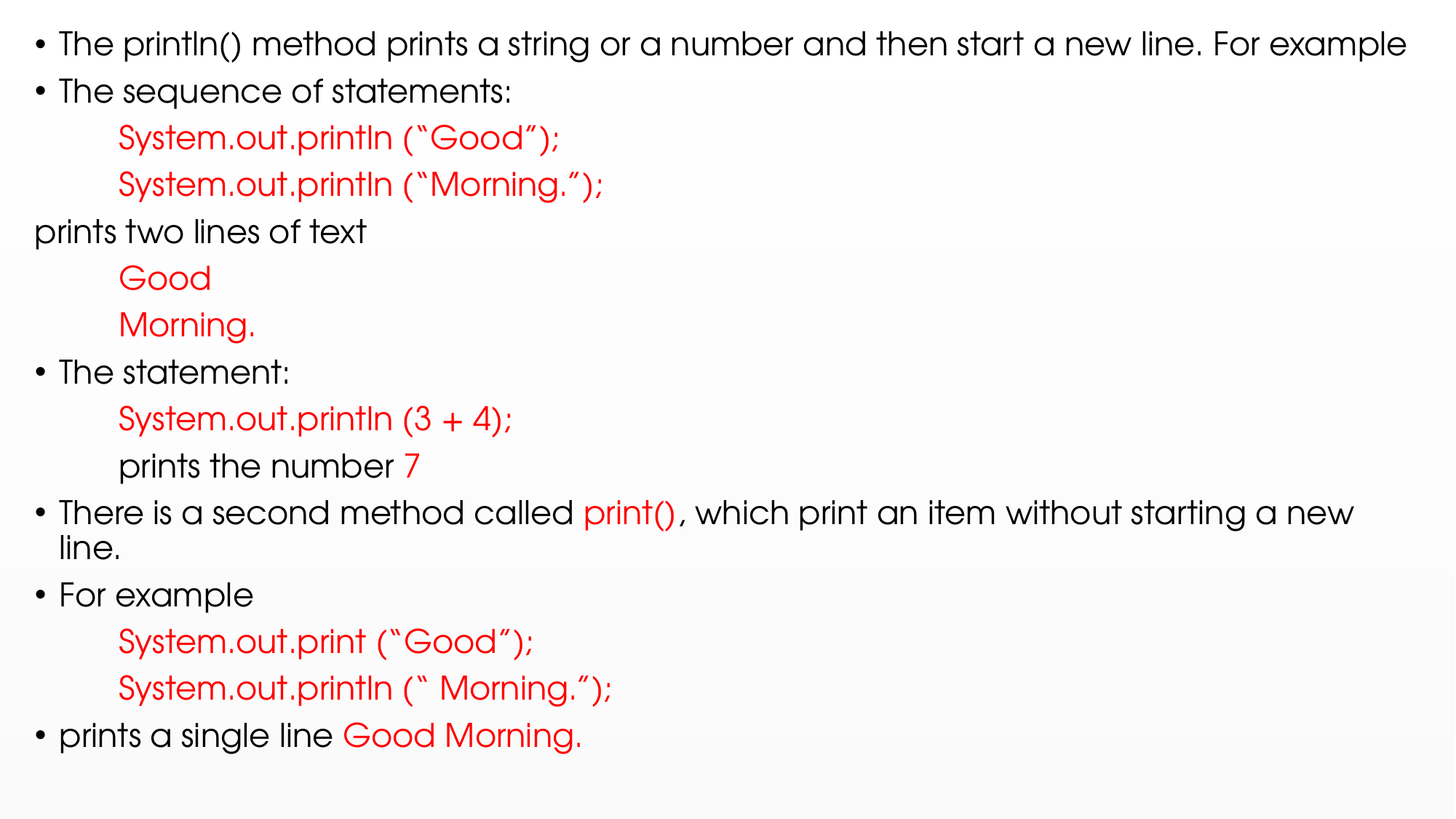

The println() method prints a string or a number and then start a new line. For example
The sequence of statements:
	System.out.println (“Good”);
	System.out.println (“Morning.”);
prints two lines of text
	Good
	Morning.
The statement:
		System.out.println (3 + 4);
	prints the number 7
There is a second method called print(), which print an item without starting a new line.
For example
	System.out.print (“Good”);
	System.out.println (“ Morning.”);
prints a single line Good Morning.